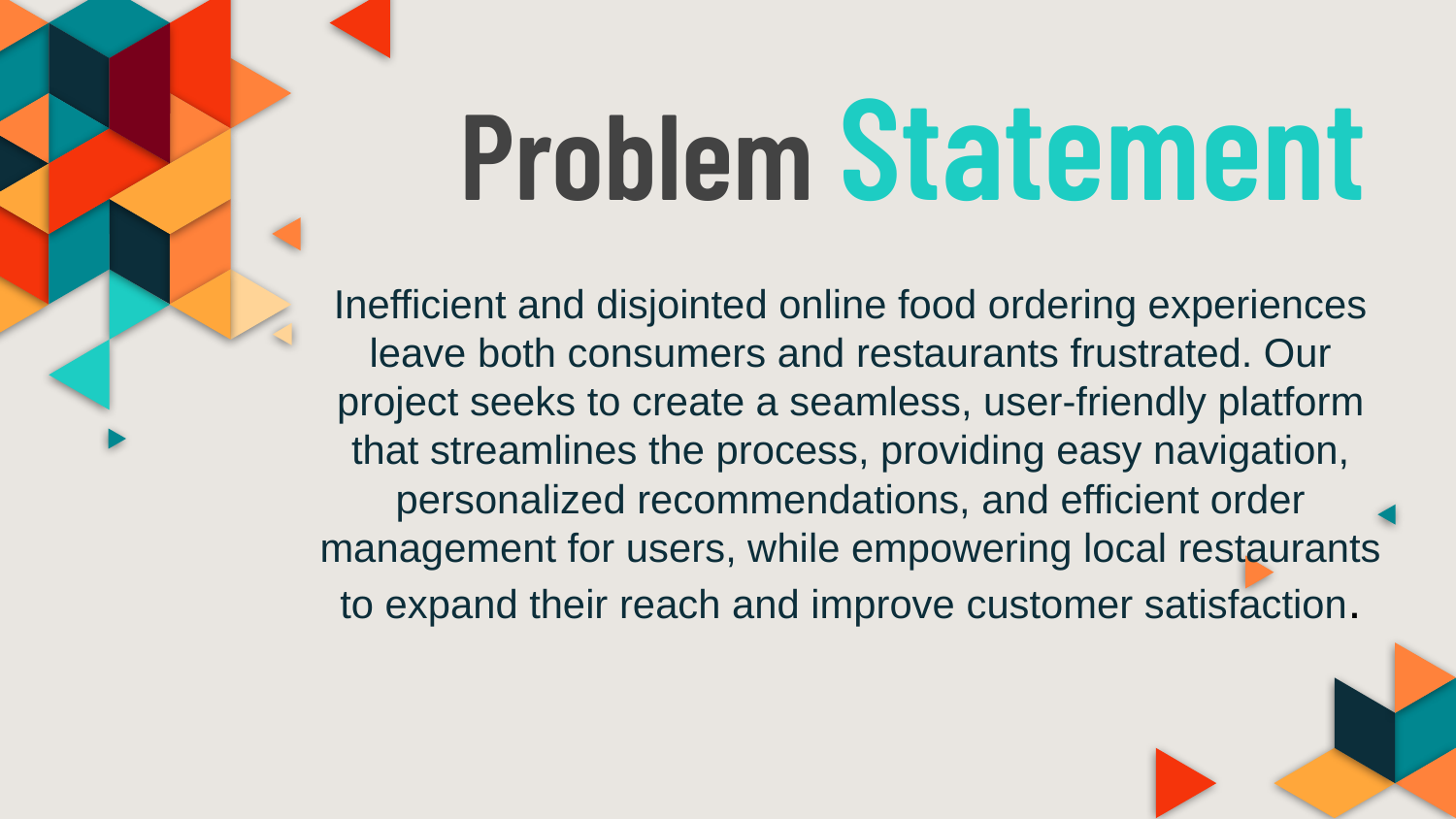

# Problem Statement

Inefficient and disjointed online food ordering experiences leave both consumers and restaurants frustrated. Our project seeks to create a seamless, user-friendly platform that streamlines the process, providing easy navigation, personalized recommendations, and efficient order management for users, while empowering local restaurants to expand their reach and improve customer satisfaction.